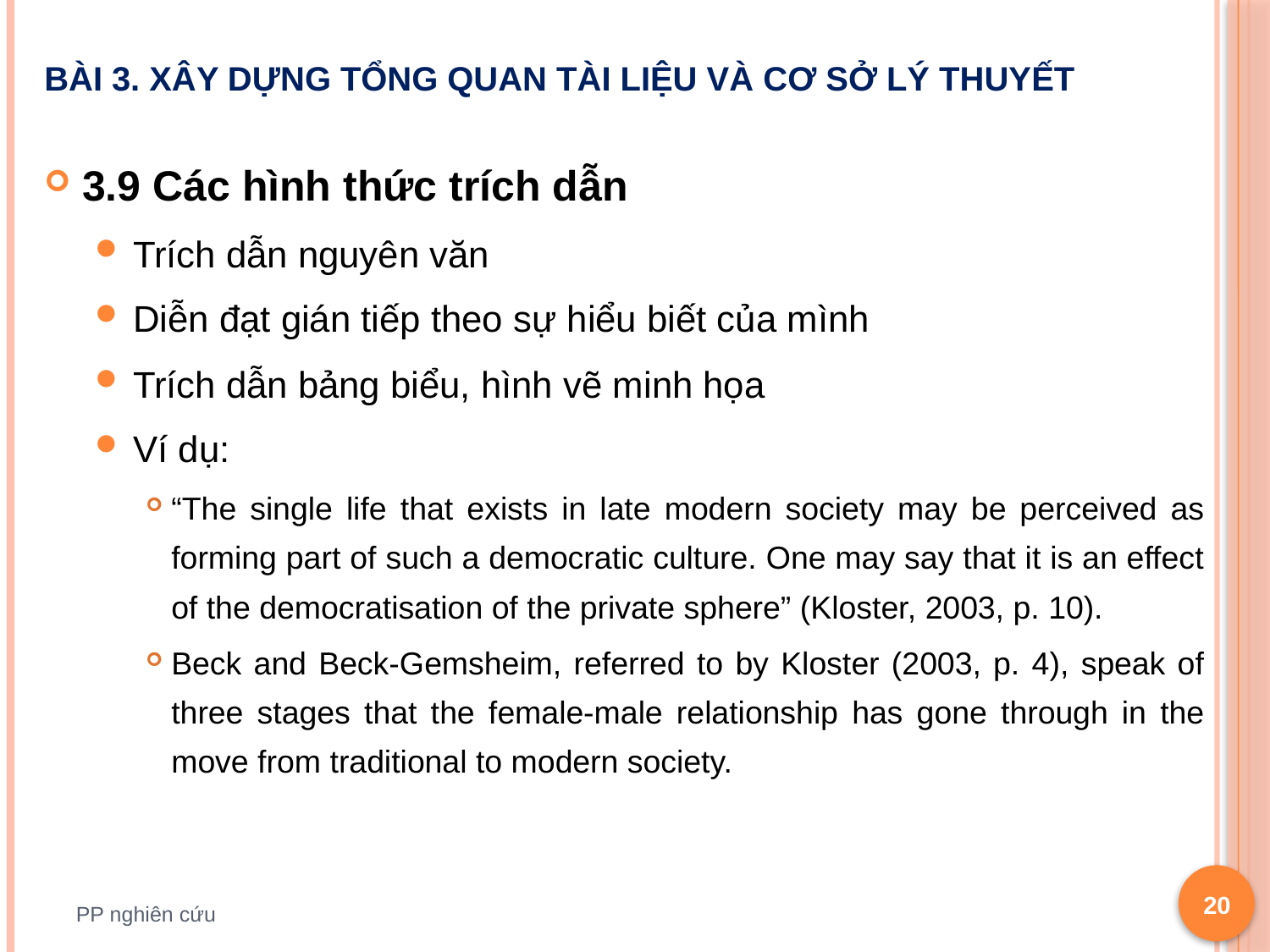

# Bài 3. Xây dựng tổng quan tài liệu và cơ sở lý thuyết
3.9 Các hình thức trích dẫn
Trích dẫn nguyên văn
Diễn đạt gián tiếp theo sự hiểu biết của mình
Trích dẫn bảng biểu, hình vẽ minh họa
Ví dụ:
“The single life that exists in late modern society may be perceived as forming part of such a democratic culture. One may say that it is an effect of the democratisation of the private sphere” (Kloster, 2003, p. 10).
Beck and Beck-Gemsheim, referred to by Kloster (2003, p. 4), speak of three stages that the female-male relationship has gone through in the move from traditional to modern society.
20
PP nghiên cứu